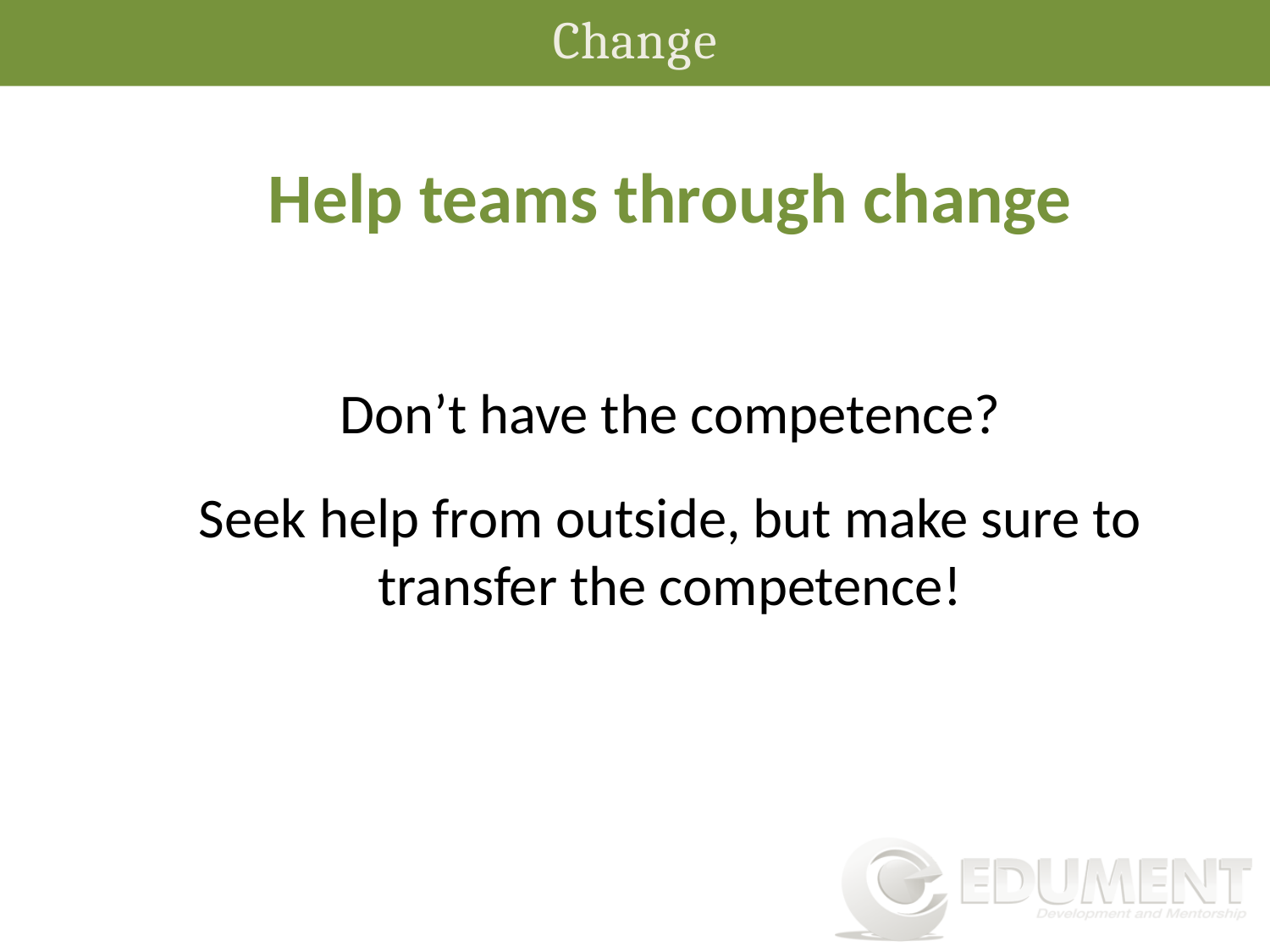

Change
Help teams through change

Don’t have the competence?
Seek help from outside, but make sure to transfer the competence!